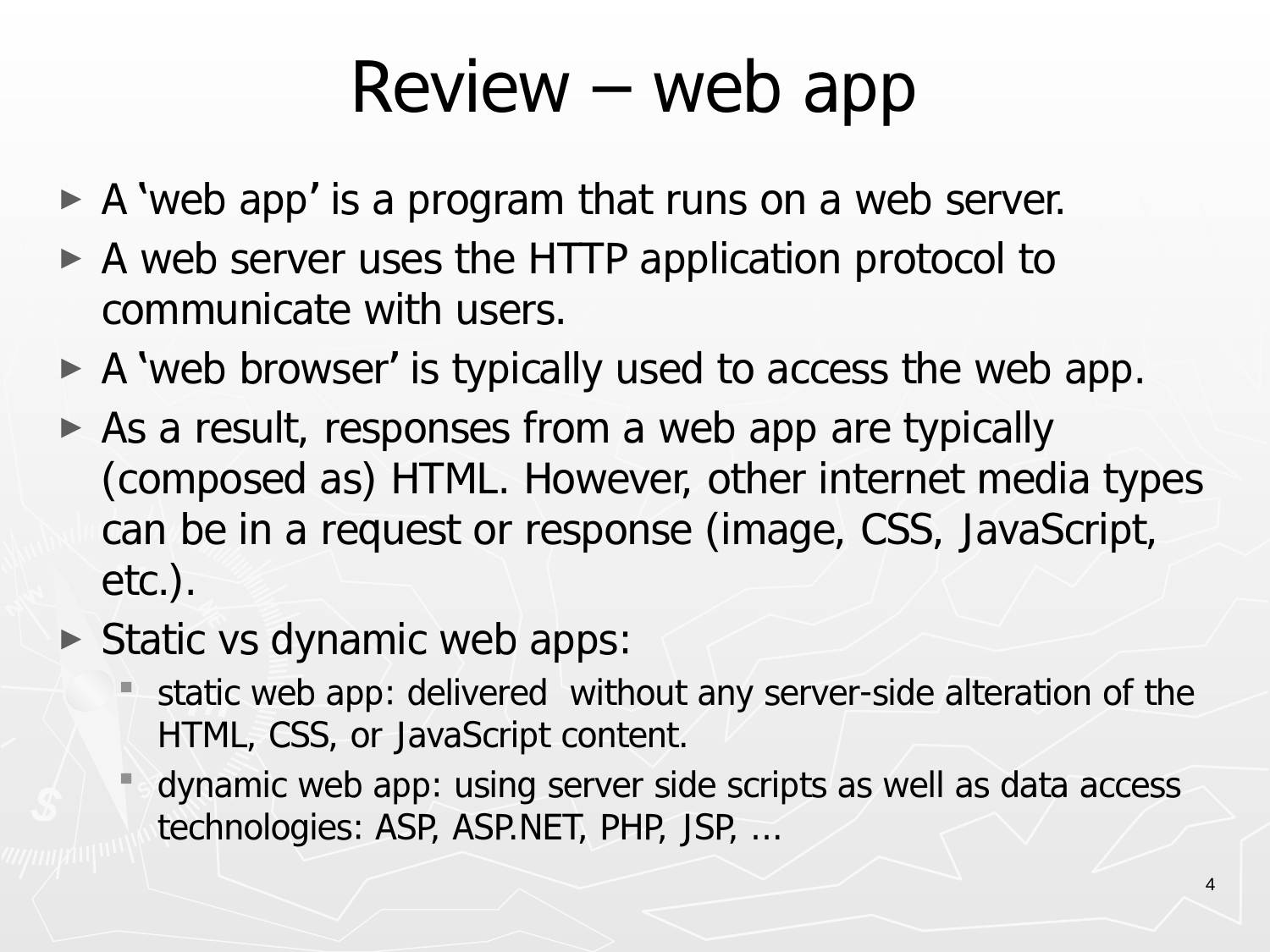

# Review – web app
A ‘web app’ is a program that runs on a web server.
A web server uses the HTTP application protocol to communicate with users.
A ‘web browser’ is typically used to access the web app.
As a result, responses from a web app are typically (composed as) HTML. However, other internet media types can be in a request or response (image, CSS, JavaScript, etc.).
Static vs dynamic web apps:
static web app: delivered  without any server-side alteration of the HTML, CSS, or JavaScript content.
dynamic web app: using server side scripts as well as data access technologies: ASP, ASP.NET, PHP, JSP, ...
4